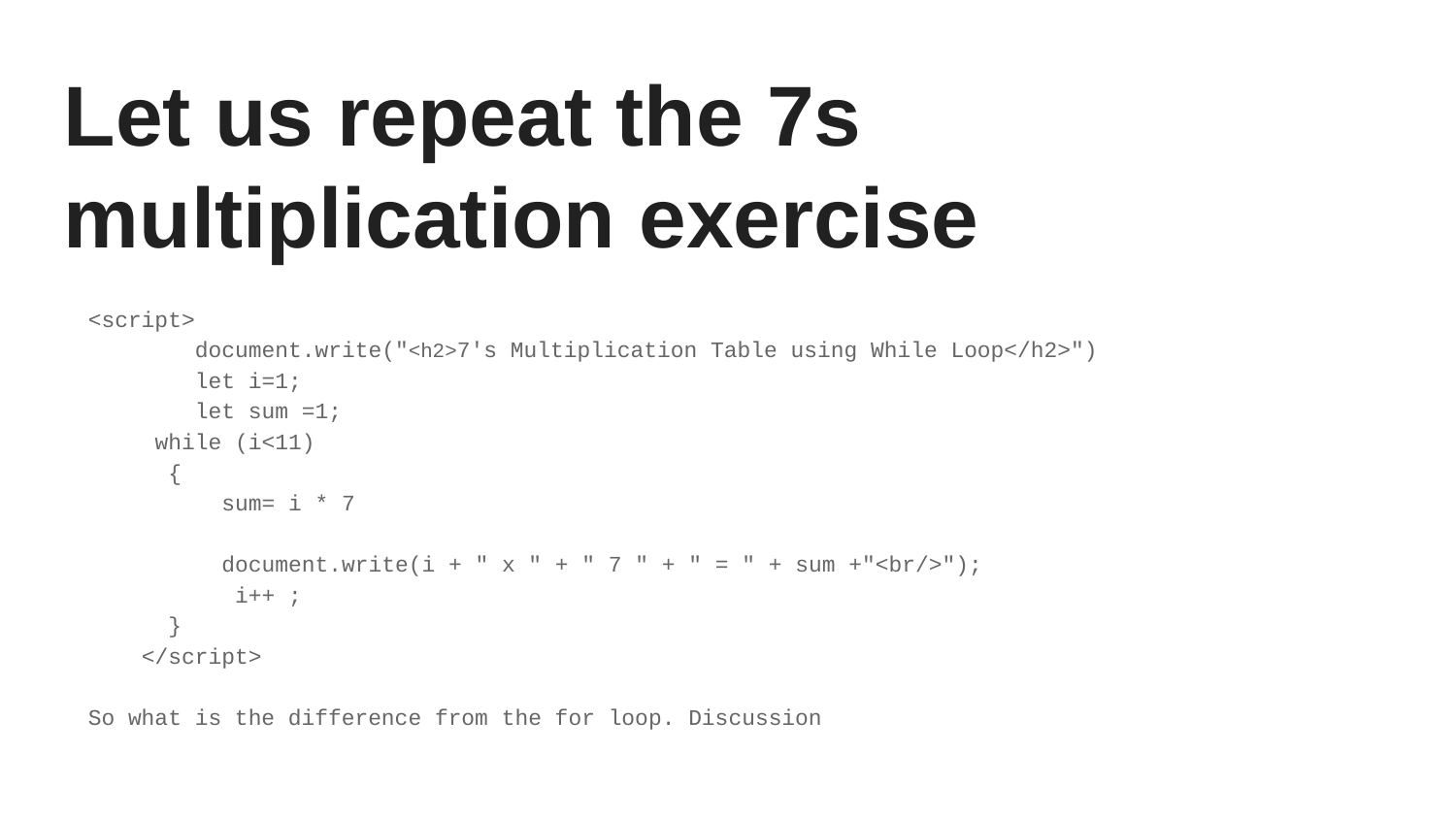

Let us repeat the 7s multiplication exercise
<script>
        document.write("<h2>7's Multiplication Table using While Loop</h2>")
        let i=1;
        let sum =1;
     while (i<11)
      {
          sum= i * 7

          document.write(i + " x " + " 7 " + " = " + sum +"<br/>");
           i++ ;
      }
    </script>

So what is the difference from the for loop. Discussion